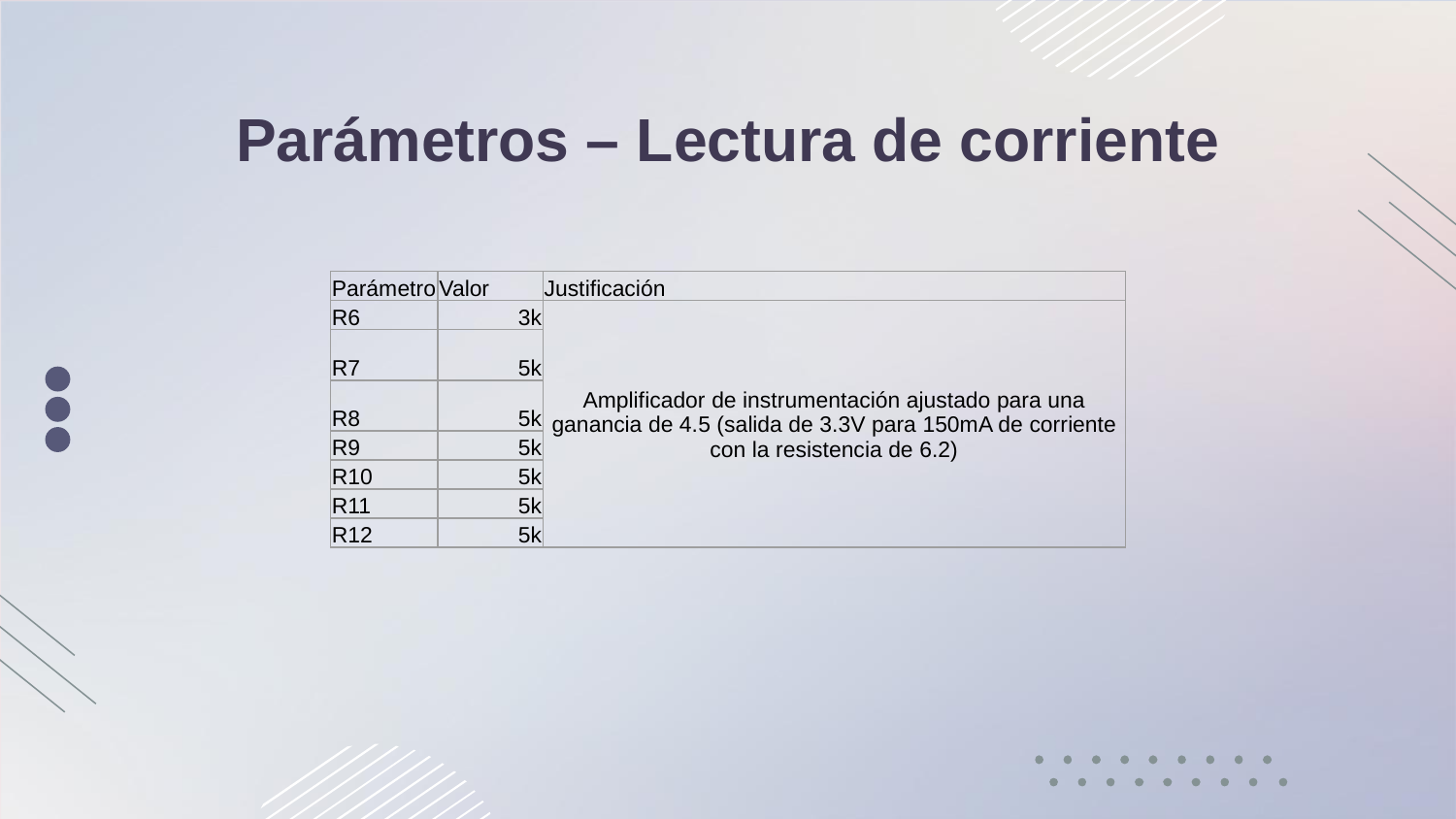

# Parámetros – Lectura de corriente
| Parámetro | Valor | Justificación |
| --- | --- | --- |
| R6 | 3k | Amplificador de instrumentación ajustado para una ganancia de 4.5 (salida de 3.3V para 150mA de corriente con la resistencia de 6.2) |
| R7 | 5k |  |
| R8 | 5k |  |
| R9 | 5k |  |
| R10 | 5k |  |
| R11 | 5k |  |
| R12 | 5k |  |